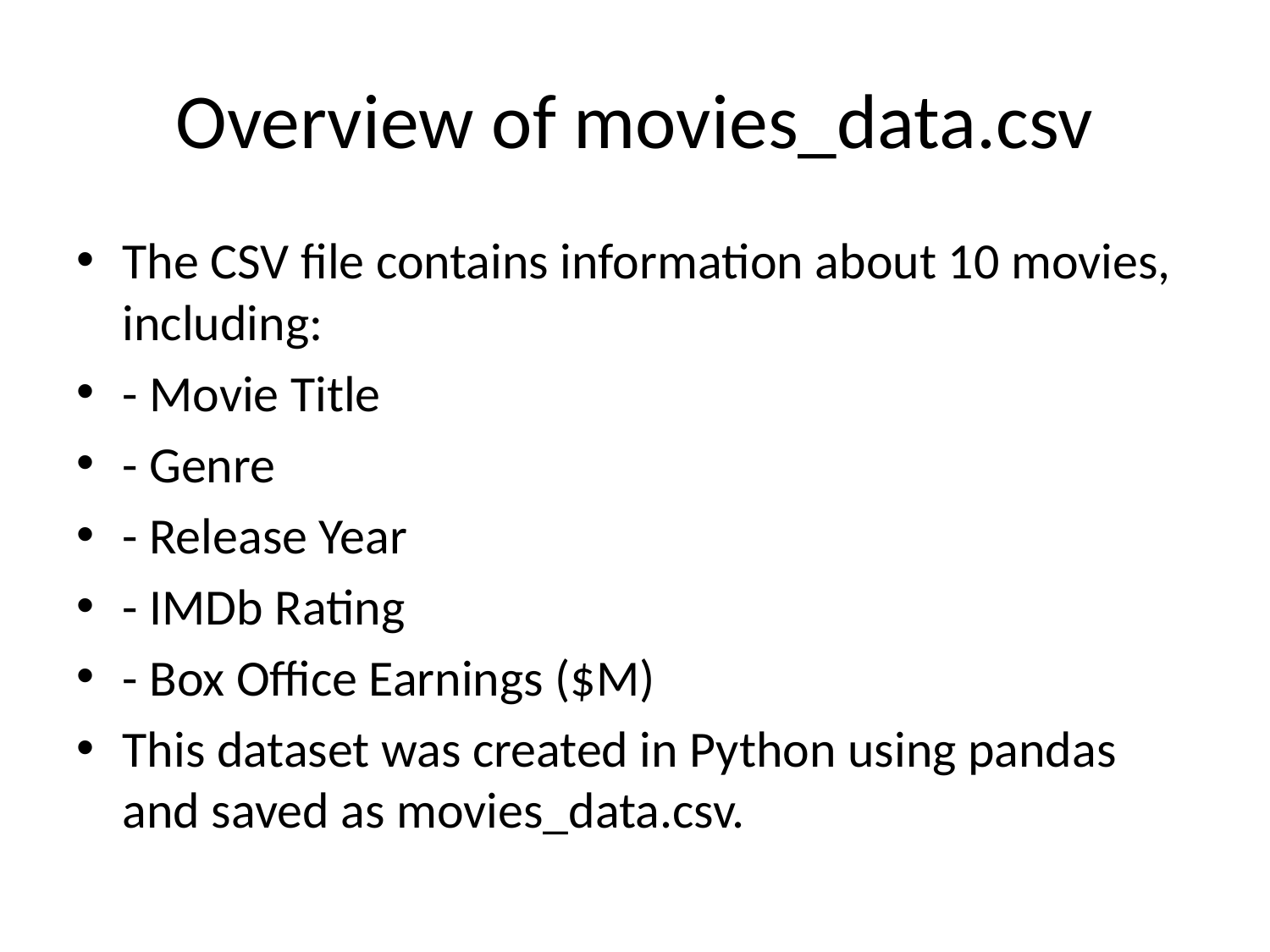

# Overview of movies_data.csv
The CSV file contains information about 10 movies, including:
- Movie Title
- Genre
- Release Year
- IMDb Rating
- Box Office Earnings ($M)
This dataset was created in Python using pandas and saved as movies_data.csv.